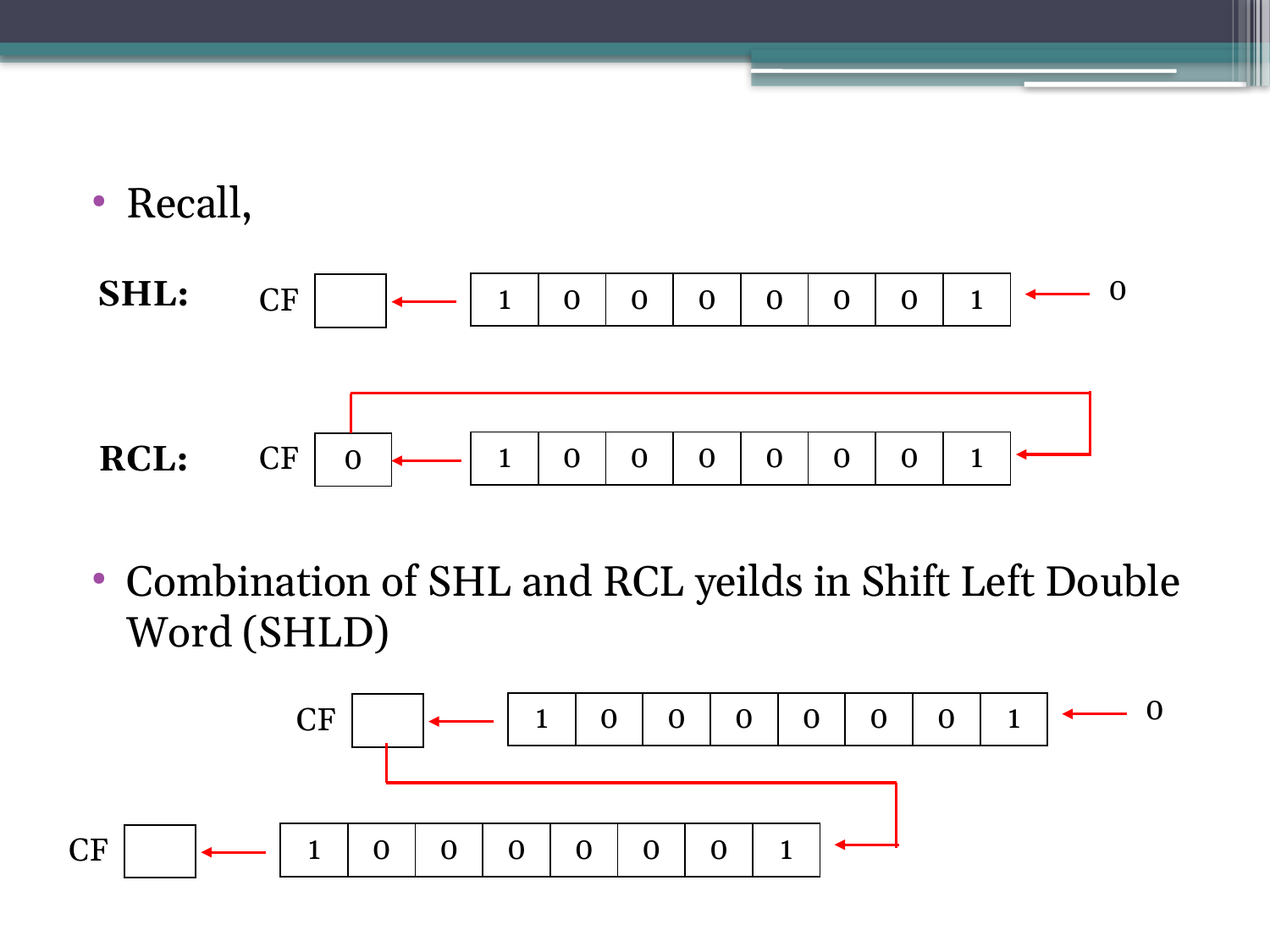

Recall,

Combination of SHL and RCL yeilds in Shift Left Double Word (SHLD)

| 0 |
| --- |
| SHL: |
| --- |
| 1 | 0 | 0 | 0 | 0 | 0 | 0 | 1 |
| --- | --- | --- | --- | --- | --- | --- | --- |
|  |
| --- |
| CF |
| --- |
| RCL: |
| --- |
| 1 | 0 | 0 | 0 | 0 | 0 | 0 | 1 |
| --- | --- | --- | --- | --- | --- | --- | --- |
| 0 |
| --- |
| CF |
| --- |
| 0 |
| --- |
| 1 | 0 | 0 | 0 | 0 | 0 | 0 | 1 |
| --- | --- | --- | --- | --- | --- | --- | --- |
|  |
| --- |
| CF |
| --- |
| 1 | 0 | 0 | 0 | 0 | 0 | 0 | 1 |
| --- | --- | --- | --- | --- | --- | --- | --- |
|  |
| --- |
| CF |
| --- |